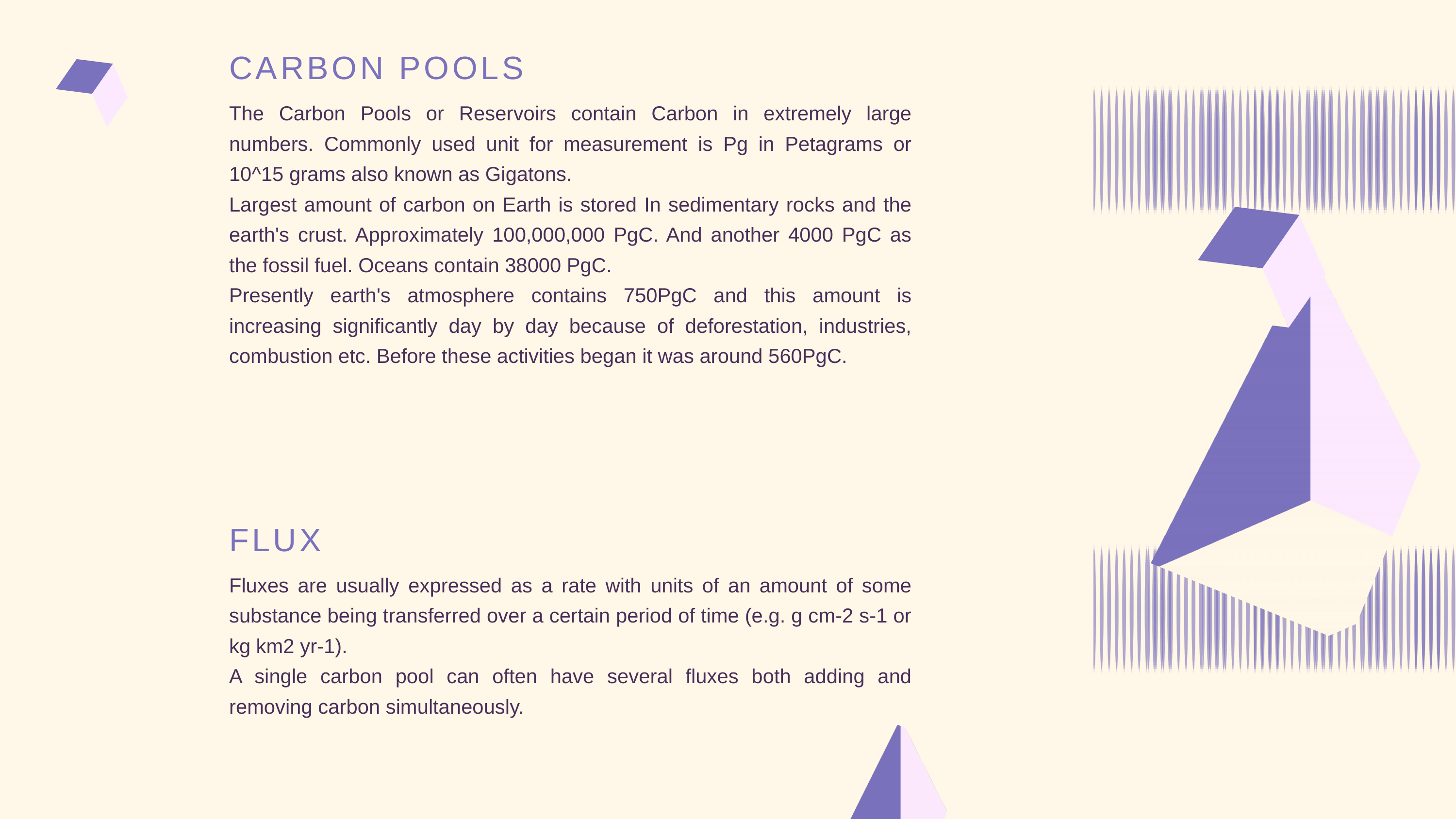

CARBON POOLS
The Carbon Pools or Reservoirs contain Carbon in extremely large numbers. Commonly used unit for measurement is Pg in Petagrams or 10^15 grams also known as Gigatons.
Largest amount of carbon on Earth is stored In sedimentary rocks and the earth's crust. Approximately 100,000,000 PgC. And another 4000 PgC as the fossil fuel. Oceans contain 38000 PgC.
Presently earth's atmosphere contains 750PgC and this amount is increasing significantly day by day because of deforestation, industries, combustion etc. Before these activities began it was around 560PgC.

FLUX
Fluxes are usually expressed as a rate with units of an amount of some substance being transferred over a certain period of time (e.g. g cm-2 s-1 or kg km2 yr-1).
A single carbon pool can often have several fluxes both adding and removing carbon simultaneously.